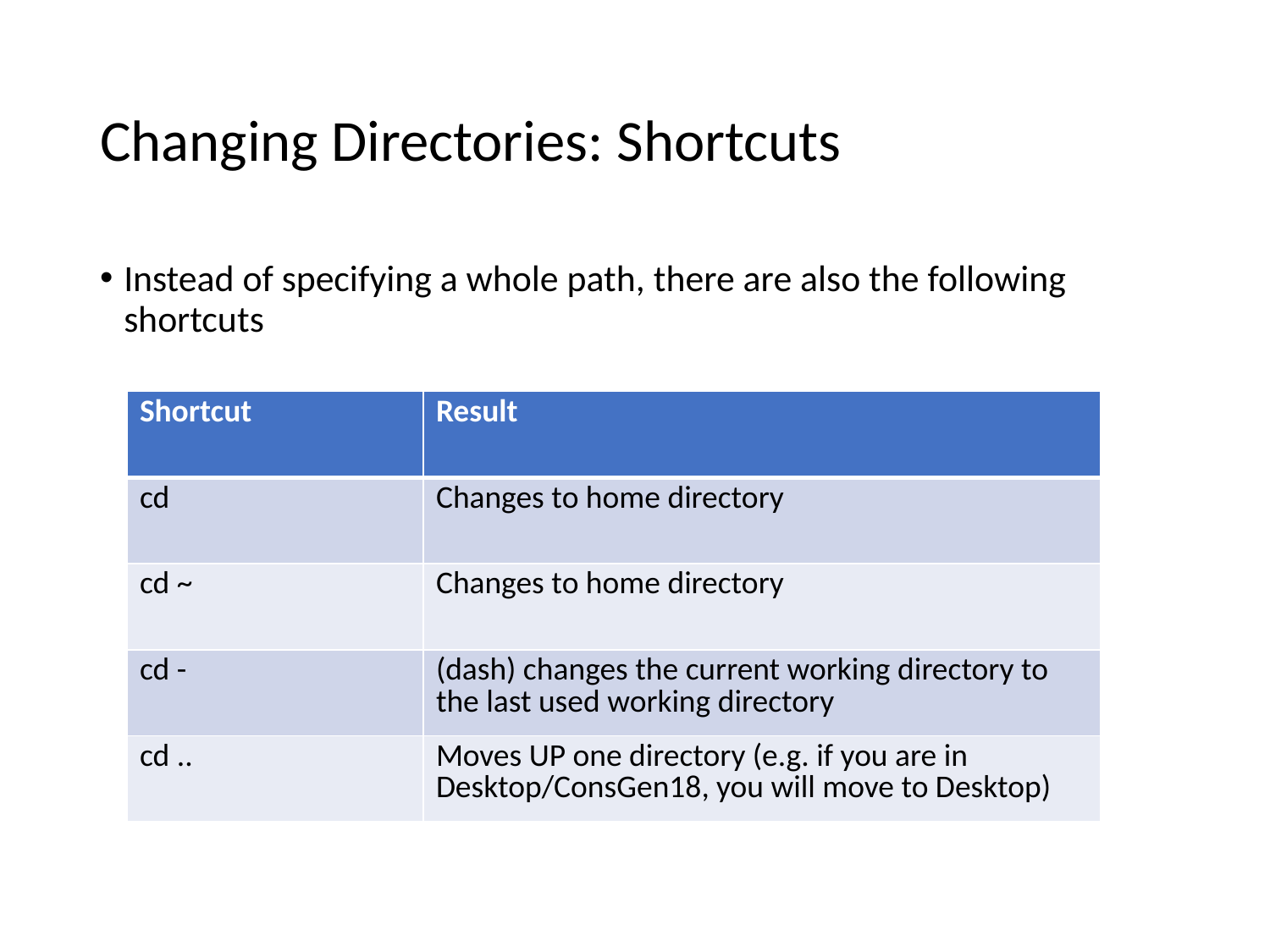

# Changing Directories: Shortcuts
Instead of specifying a whole path, there are also the following shortcuts

| Shortcut | Result |
| --- | --- |
| cd | Changes to home directory |
| cd ~ | Changes to home directory |
| cd - | (dash) changes the current working directory to the last used working directory |
| cd .. | Moves UP one directory (e.g. if you are in Desktop/ConsGen18, you will move to Desktop) |